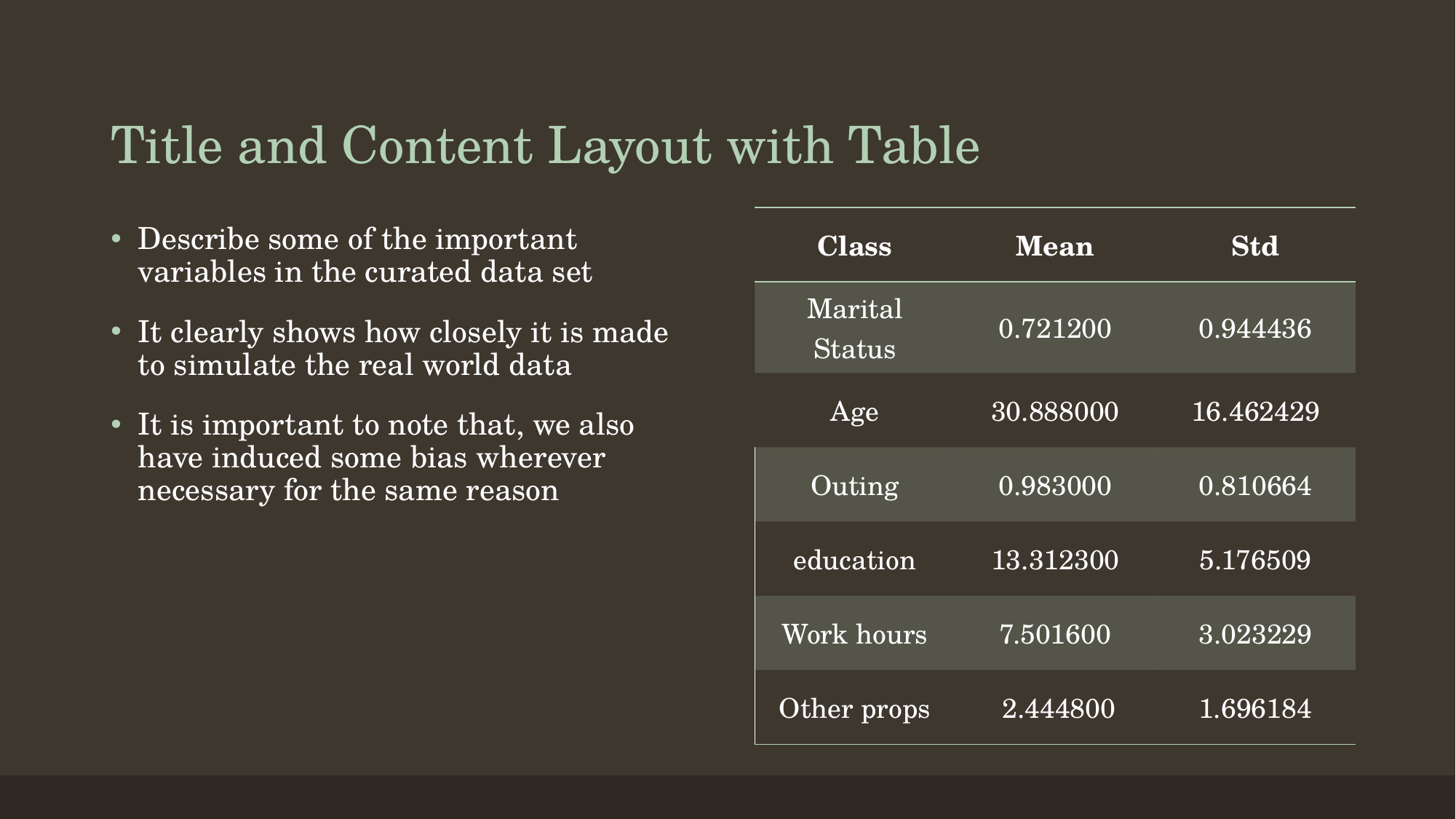

# Title and Content Layout with Table
| Class | Mean | Std |
| --- | --- | --- |
| Marital Status | 0.721200 | 0.944436 |
| Age | 30.888000 | 16.462429 |
| Outing | 0.983000 | 0.810664 |
| education | 13.312300 | 5.176509 |
| Work hours | 7.501600 | 3.023229 |
| Other props | 2.444800 | 1.696184 |
Describe some of the important variables in the curated data set
It clearly shows how closely it is made to simulate the real world data
It is important to note that, we also have induced some bias wherever necessary for the same reason